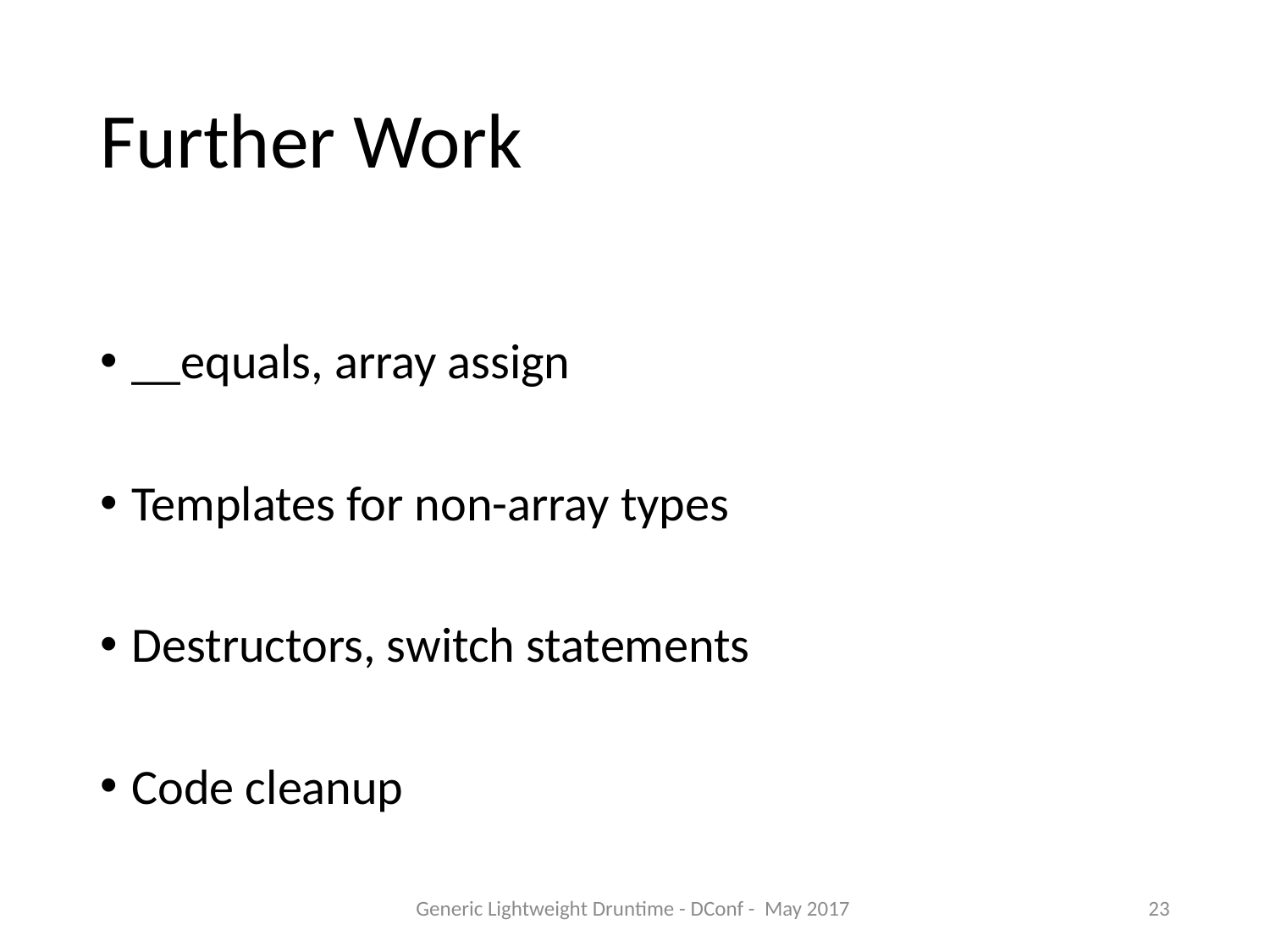

# Further Work

__equals, array assign

Templates for non-array types

Destructors, switch statements

Code cleanup
Generic Lightweight Druntime - DConf -  May 2017
23